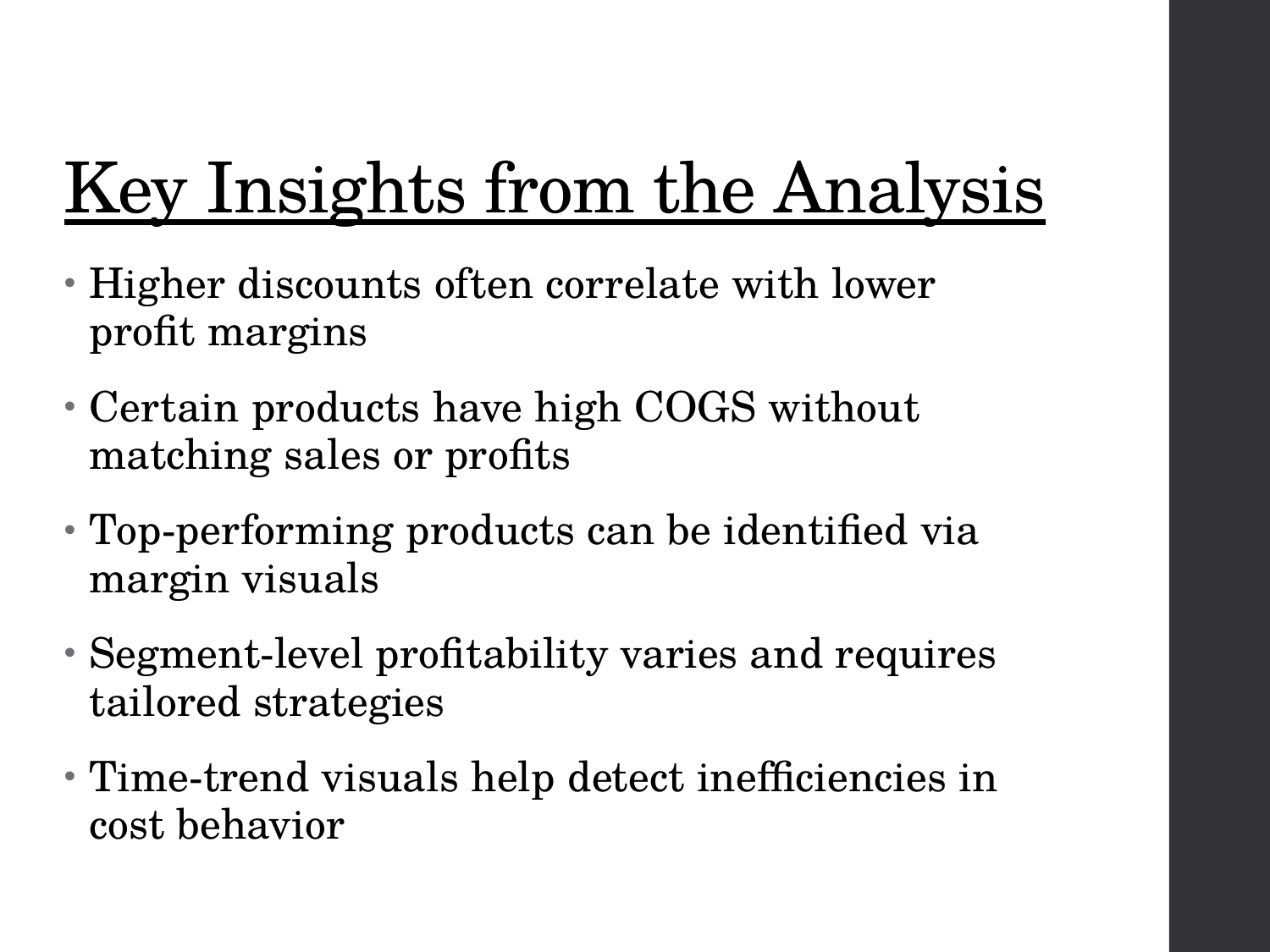

# Key Insights from the Analysis
Higher discounts often correlate with lower profit margins
Certain products have high COGS without matching sales or profits
Top-performing products can be identified via margin visuals
Segment-level profitability varies and requires tailored strategies
Time-trend visuals help detect inefficiencies in cost behavior